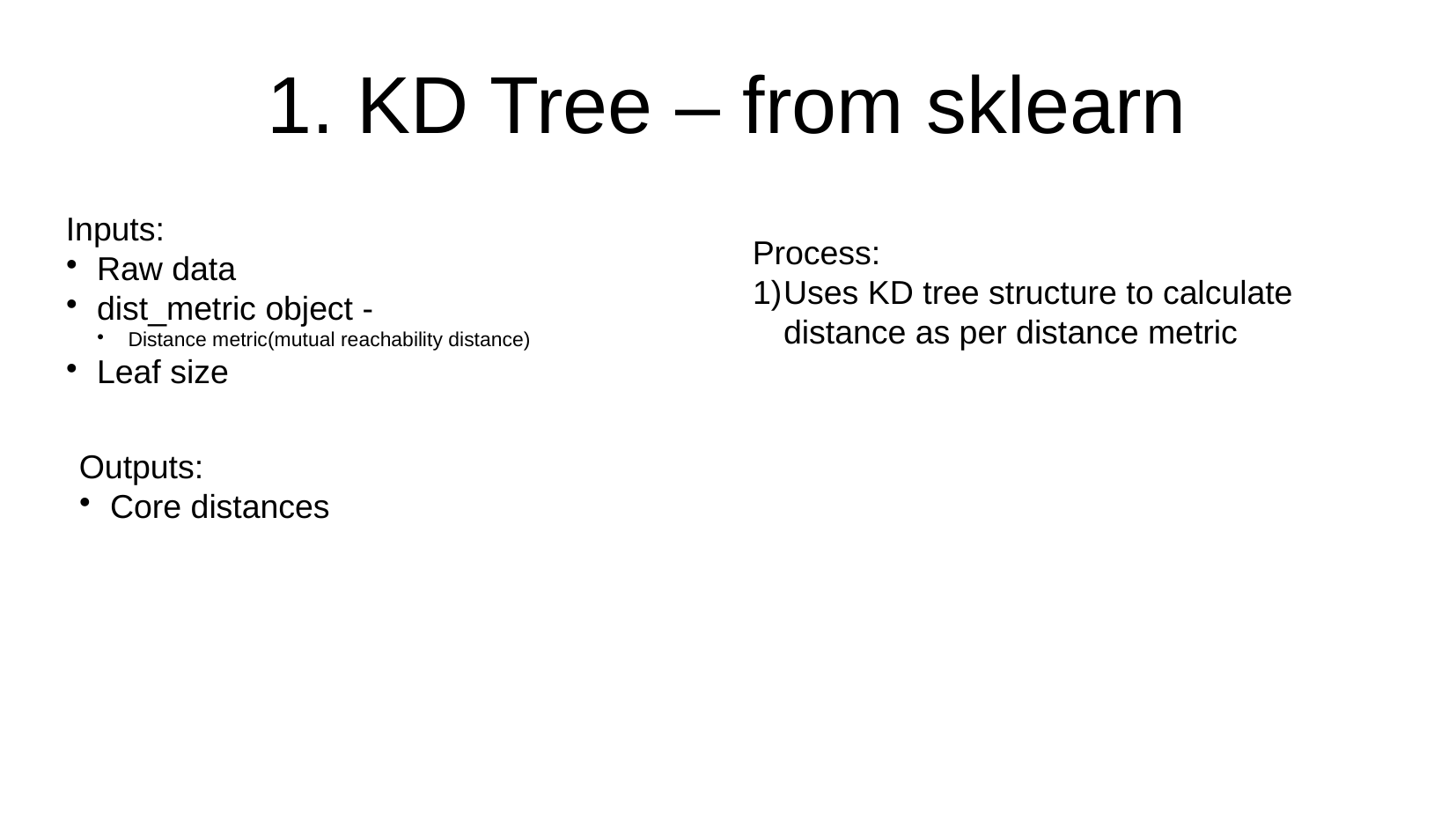

1. KD Tree – from sklearn
Inputs:
Raw data
dist_metric object -
Distance metric(mutual reachability distance)
Leaf size
Process:
Uses KD tree structure to calculate distance as per distance metric
Outputs:
Core distances